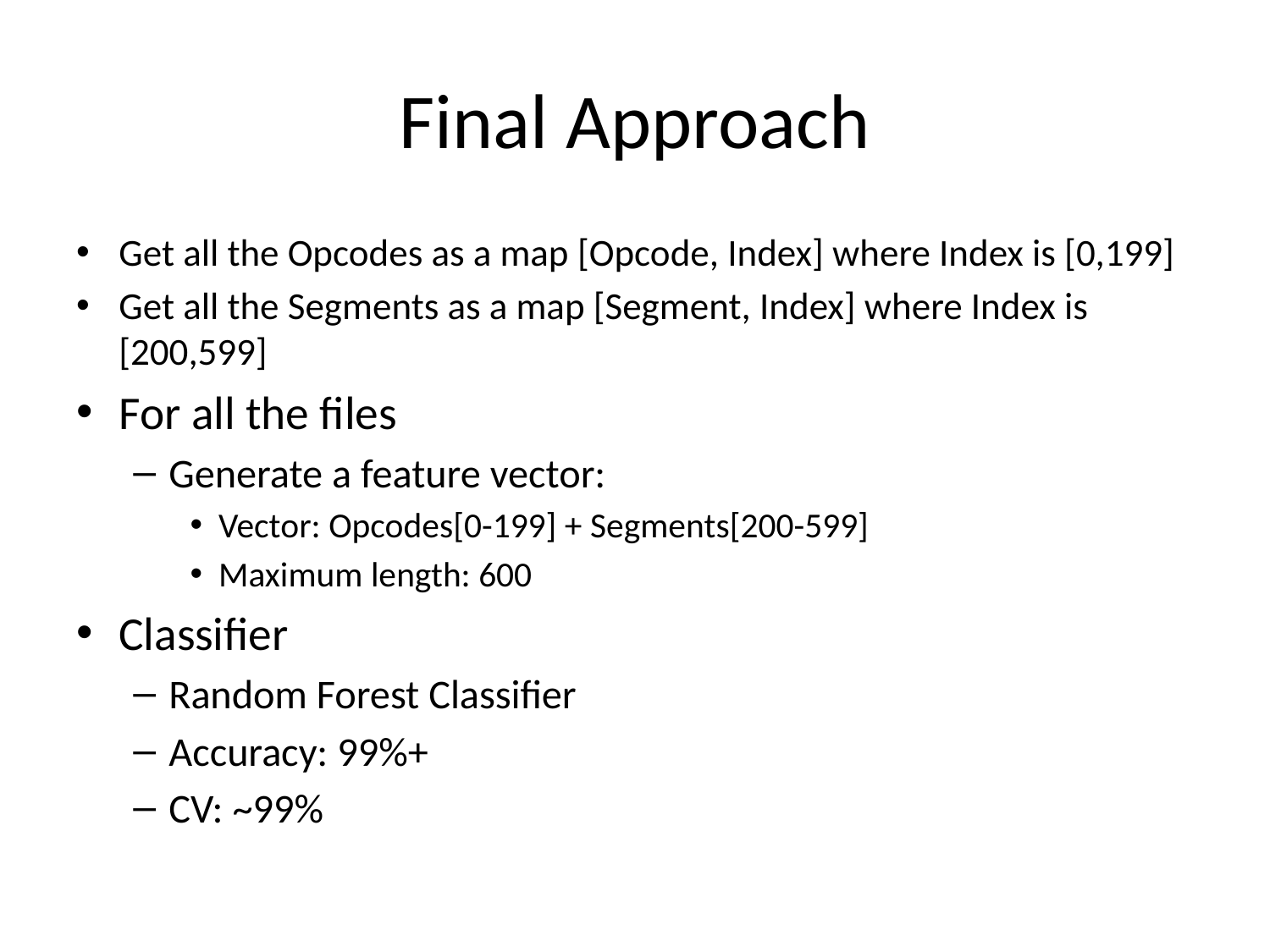

# Final Approach
Get all the Opcodes as a map [Opcode, Index] where Index is [0,199]
Get all the Segments as a map [Segment, Index] where Index is [200,599]
For all the files
Generate a feature vector:
Vector: Opcodes[0-199] + Segments[200-599]
Maximum length: 600
Classifier
Random Forest Classifier
Accuracy: 99%+
CV: ~99%